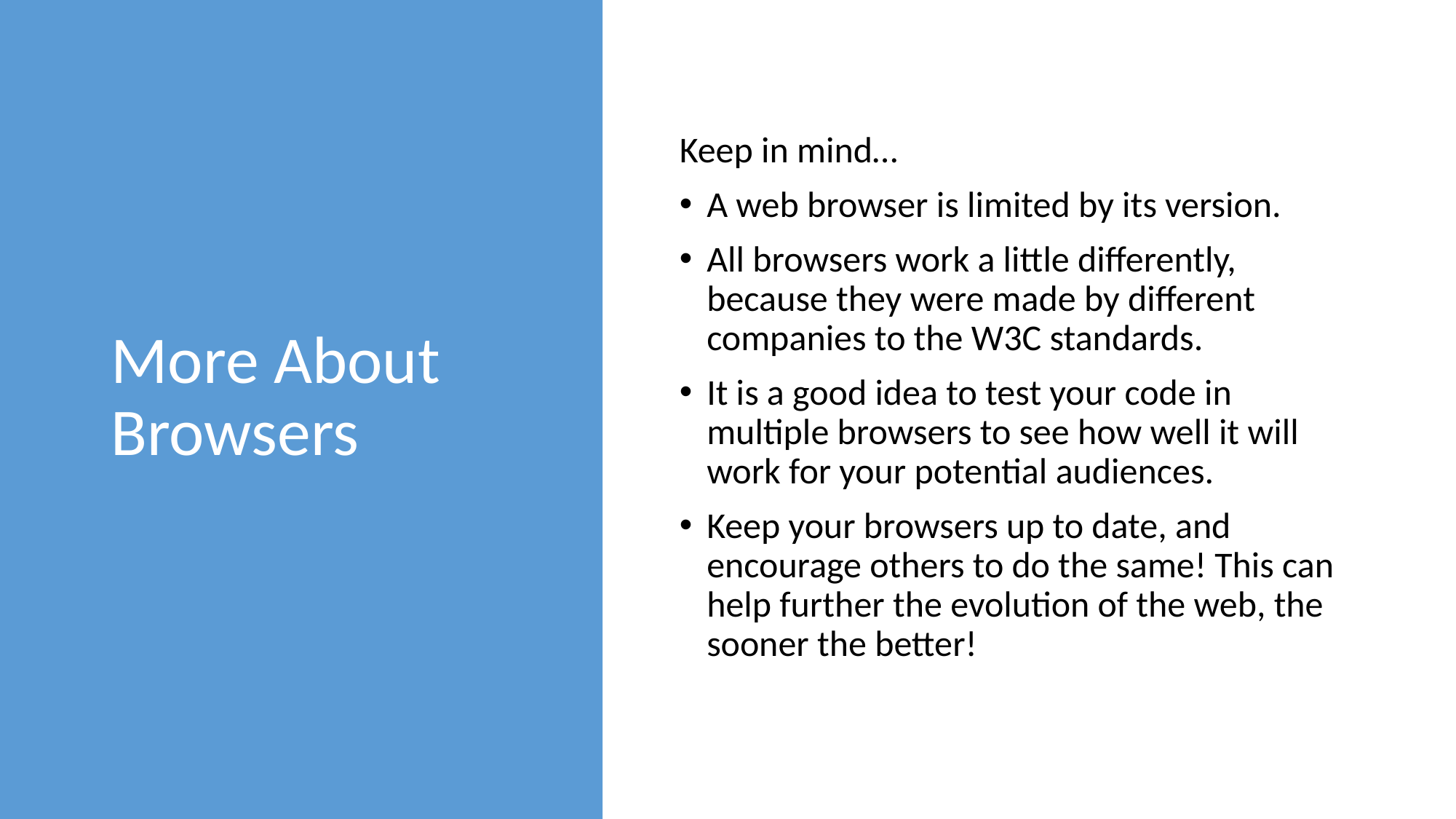

# More About Browsers
Keep in mind…
A web browser is limited by its version.
All browsers work a little differently, because they were made by different companies to the W3C standards.
It is a good idea to test your code in multiple browsers to see how well it will work for your potential audiences.
Keep your browsers up to date, and encourage others to do the same! This can help further the evolution of the web, the sooner the better!